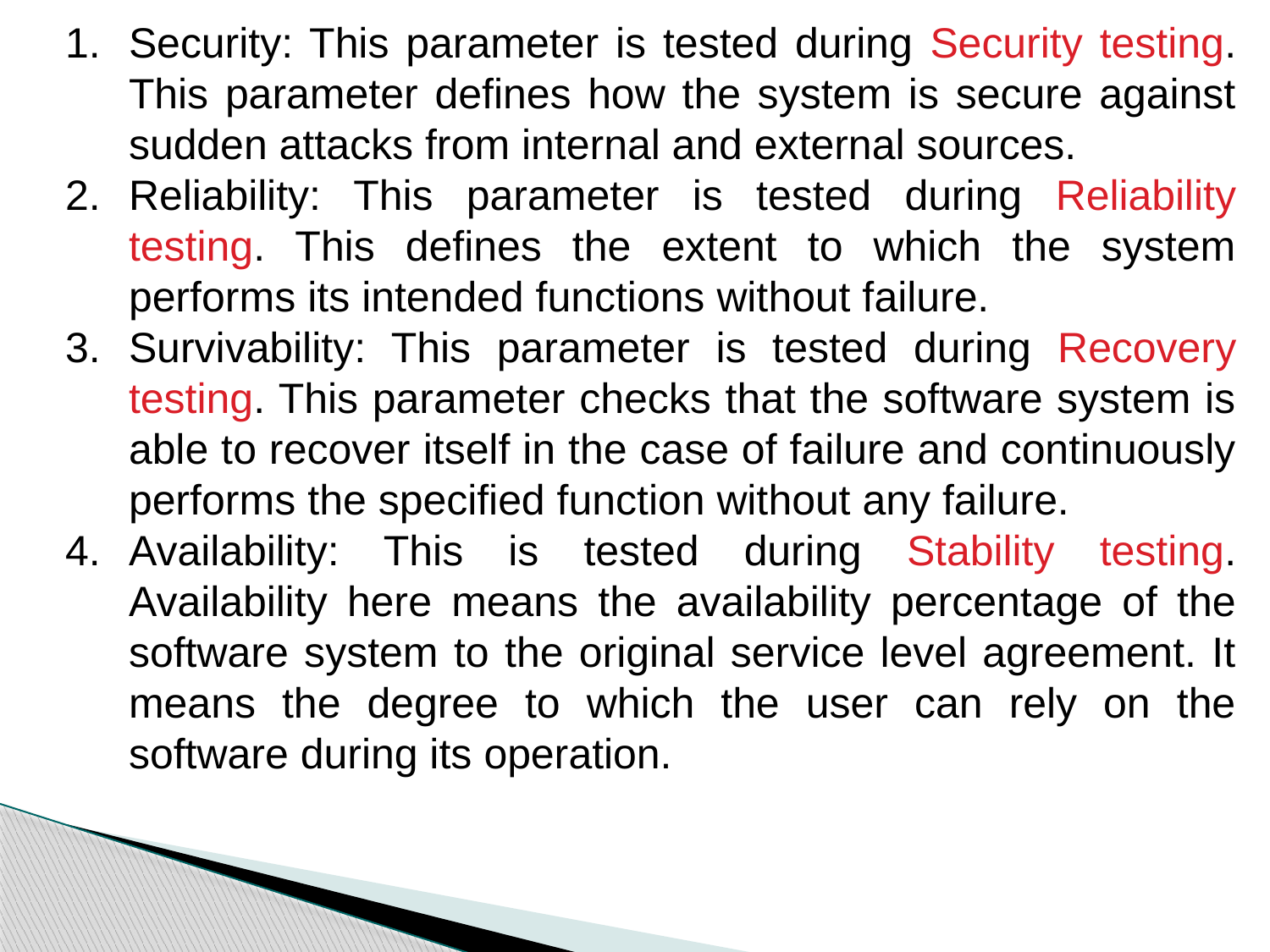

Security: This parameter is tested during Security testing. This parameter defines how the system is secure against sudden attacks from internal and external sources.
Reliability: This parameter is tested during Reliability testing. This defines the extent to which the system performs its intended functions without failure.
Survivability: This parameter is tested during Recovery testing. This parameter checks that the software system is able to recover itself in the case of failure and continuously performs the specified function without any failure.
Availability: This is tested during Stability testing. Availability here means the availability percentage of the software system to the original service level agreement. It means the degree to which the user can rely on the software during its operation.